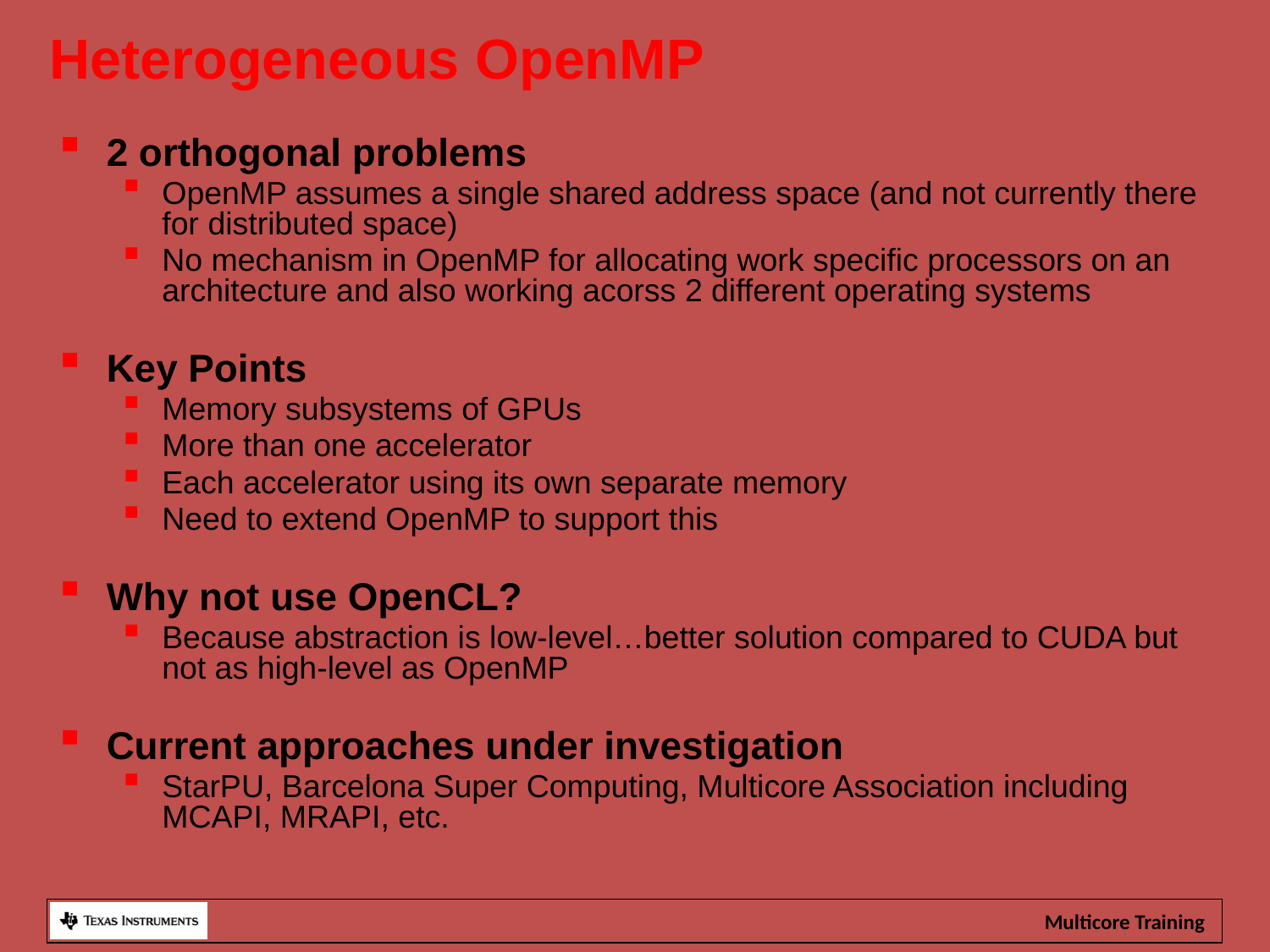

Heterogeneous OpenMP
2 orthogonal problems
OpenMP assumes a single shared address space (and not currently there for distributed space)
No mechanism in OpenMP for allocating work specific processors on an architecture and also working acorss 2 different operating systems

Key Points
Memory subsystems of GPUs
More than one accelerator
Each accelerator using its own separate memory
Need to extend OpenMP to support this

Why not use OpenCL?
Because abstraction is low-level…better solution compared to CUDA but not as high-level as OpenMP

Current approaches under investigation
StarPU, Barcelona Super Computing, Multicore Association including MCAPI, MRAPI, etc.